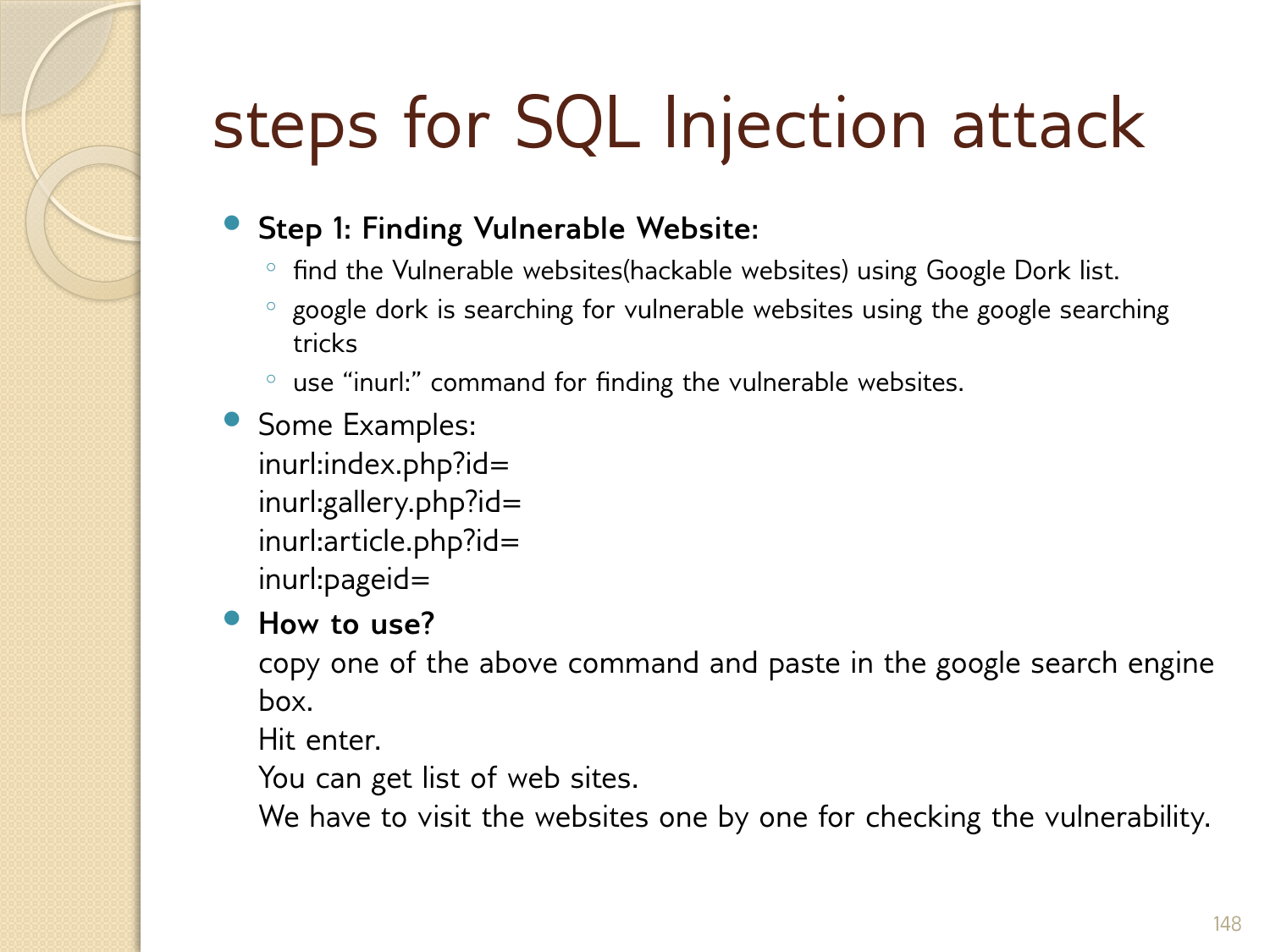

# steps for SQL Injection attack
Step 1: Finding Vulnerable Website:
find the Vulnerable websites(hackable websites) using Google Dork list.
google dork is searching for vulnerable websites using the google searching tricks
use “inurl:” command for finding the vulnerable websites.
Some Examples:
inurl:index.php?id=
inurl:gallery.php?id=
inurl:article.php?id=
inurl:pageid=
How to use?
copy one of the above command and paste in the google search engine box.
Hit enter.
You can get list of web sites.
We have to visit the websites one by one for checking the vulnerability.

148